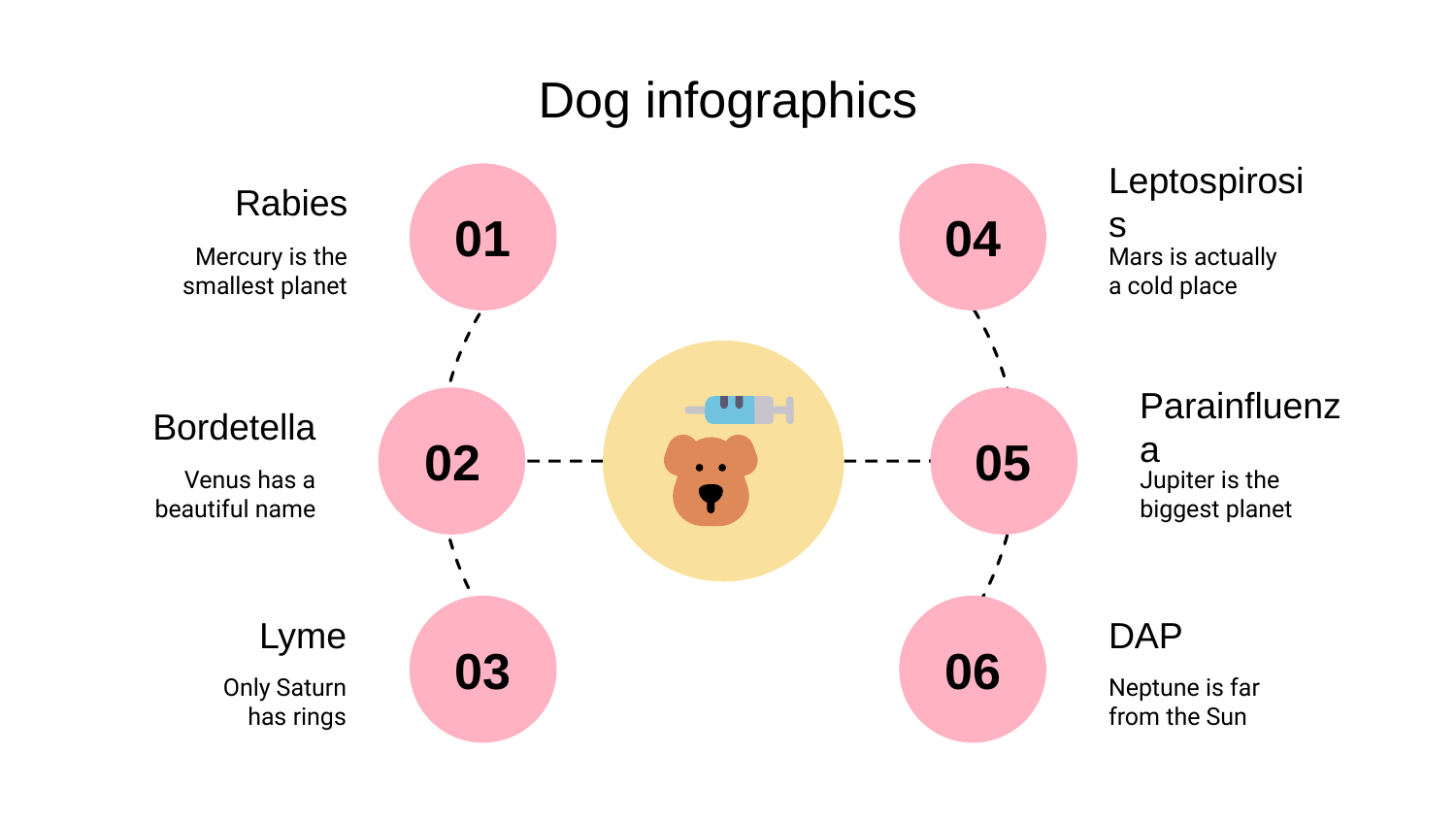

# Dog infographics

Rabies
Mercury is the smallest planet
Leptospirosis
Mars is actually a cold place
01
04

Parainfluenza
Jupiter is the biggest planet
Bordetella
Venus has a beautiful name

02
05

Lyme
Only Saturn
has rings
DAP
Neptune is far from the Sun
03
06